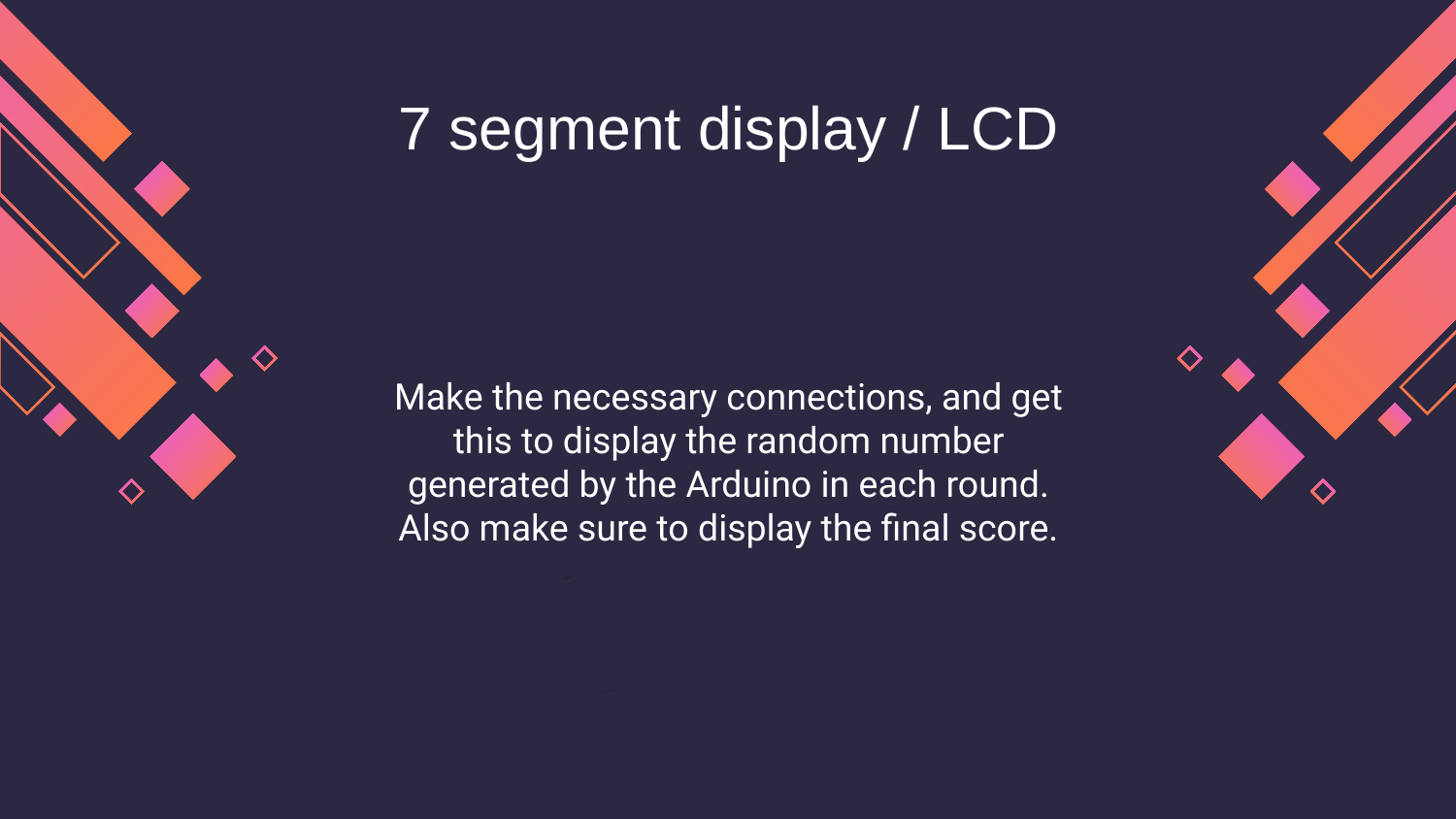

# 7 segment display / LCD
Make the necessary connections, and get this to display the random number generated by the Arduino in each round. Also make sure to display the final score.